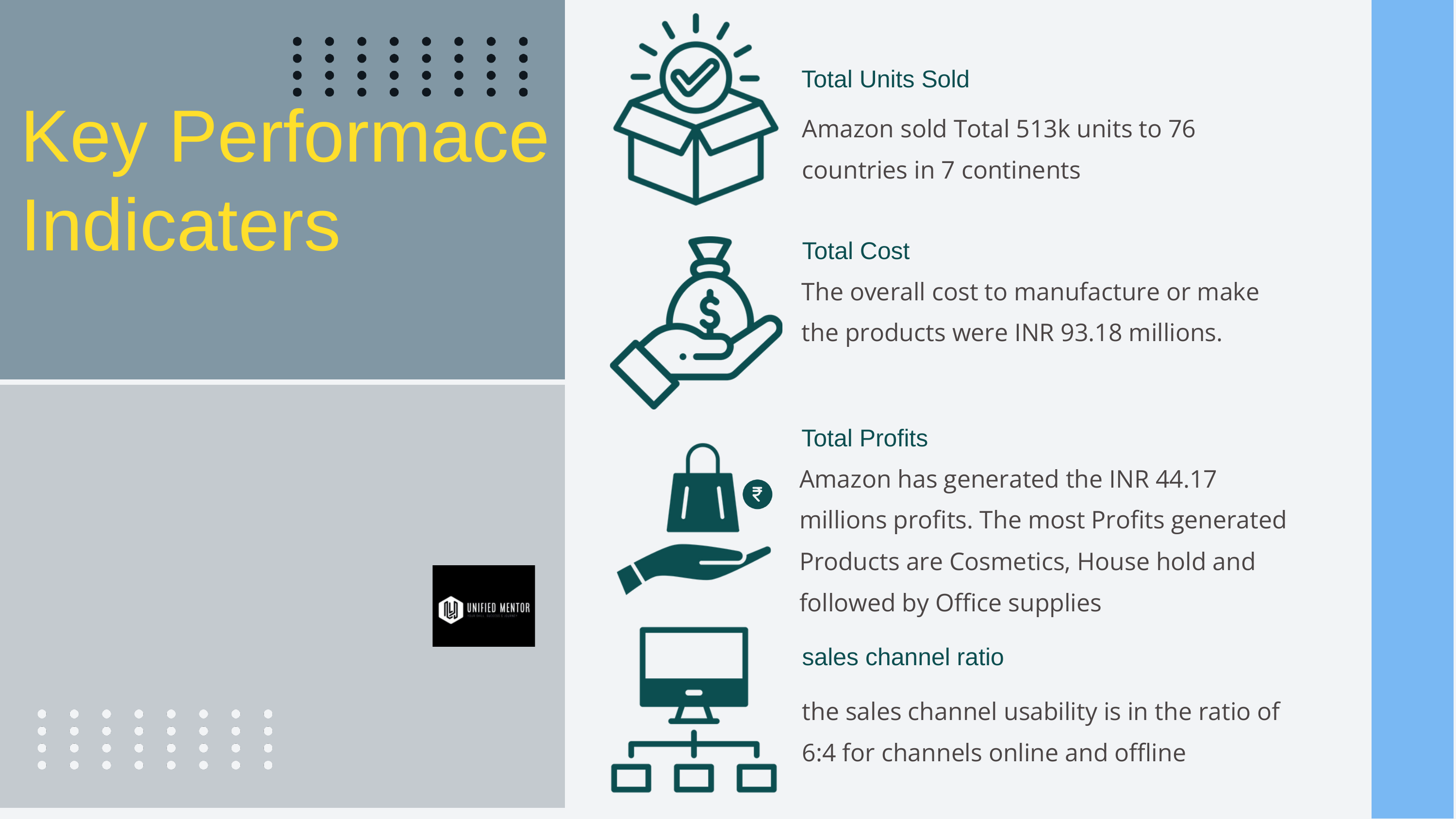

Total Units Sold
Key Performace Indicaters
Amazon sold Total 513k units to 76 countries in 7 continents
Total Cost

The overall cost to manufacture or make the products were INR 93.18 millions.

Total Profits

Amazon has generated the INR 44.17 millions profits. The most Profits generated Products are Cosmetics, House hold and followed by Office supplies

sales channel ratio
the sales channel usability is in the ratio of 6:4 for channels online and offline